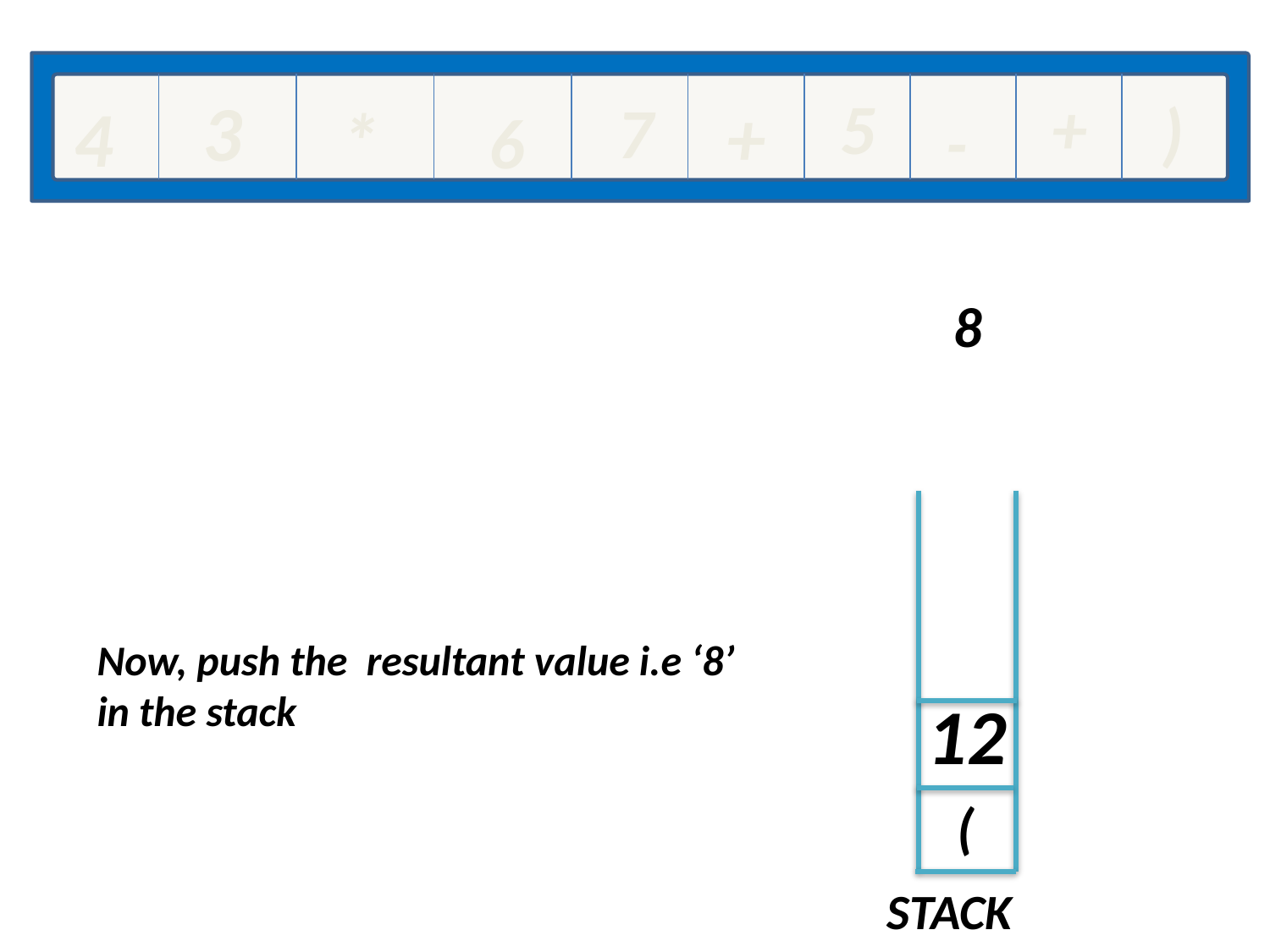

3
5
+
7
)
+
4
*
6
-
8

Now, push the  resultant value i.e ‘8’ in the stack
12
(
STACK